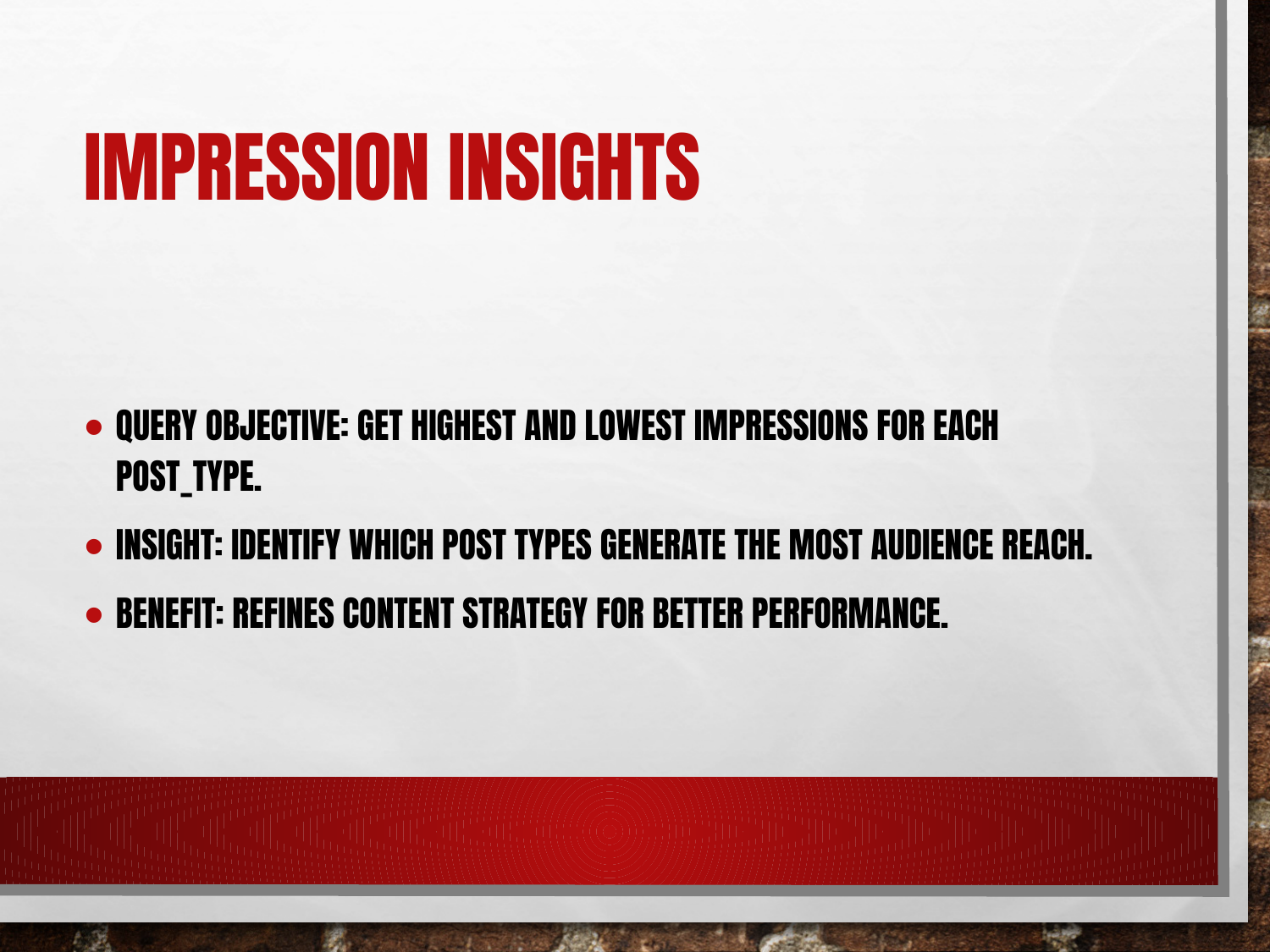

# Impression Insights
Query Objective: Get highest and lowest impressions for each post_type.
Insight: Identify which post types generate the most audience reach.
Benefit: Refines content strategy for better performance.